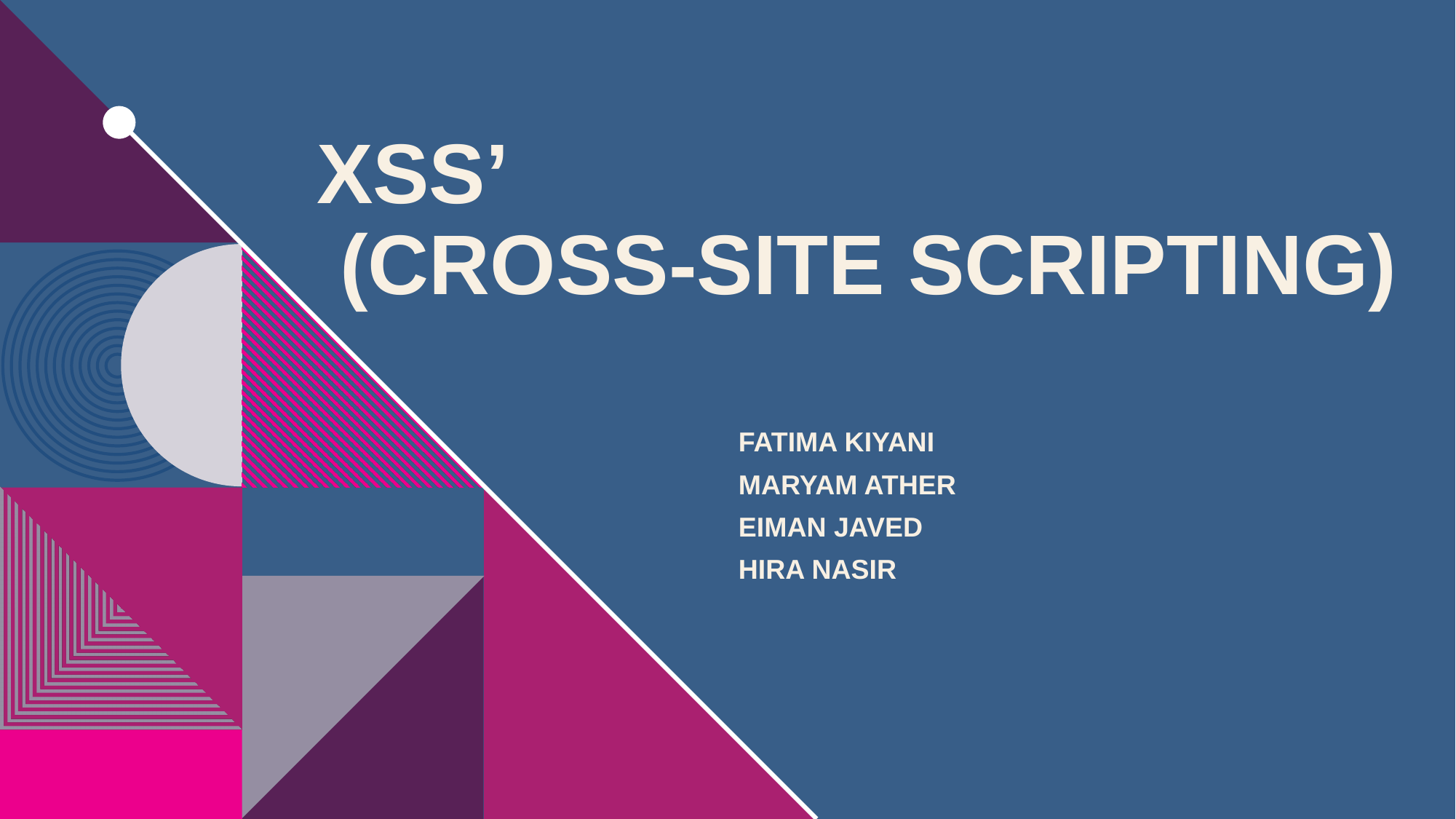

# XSS’ (cross-site scripting)
FATIMA KIYANI
MARYAM ATHER
EIMAN JAVED
HIRA NASIR